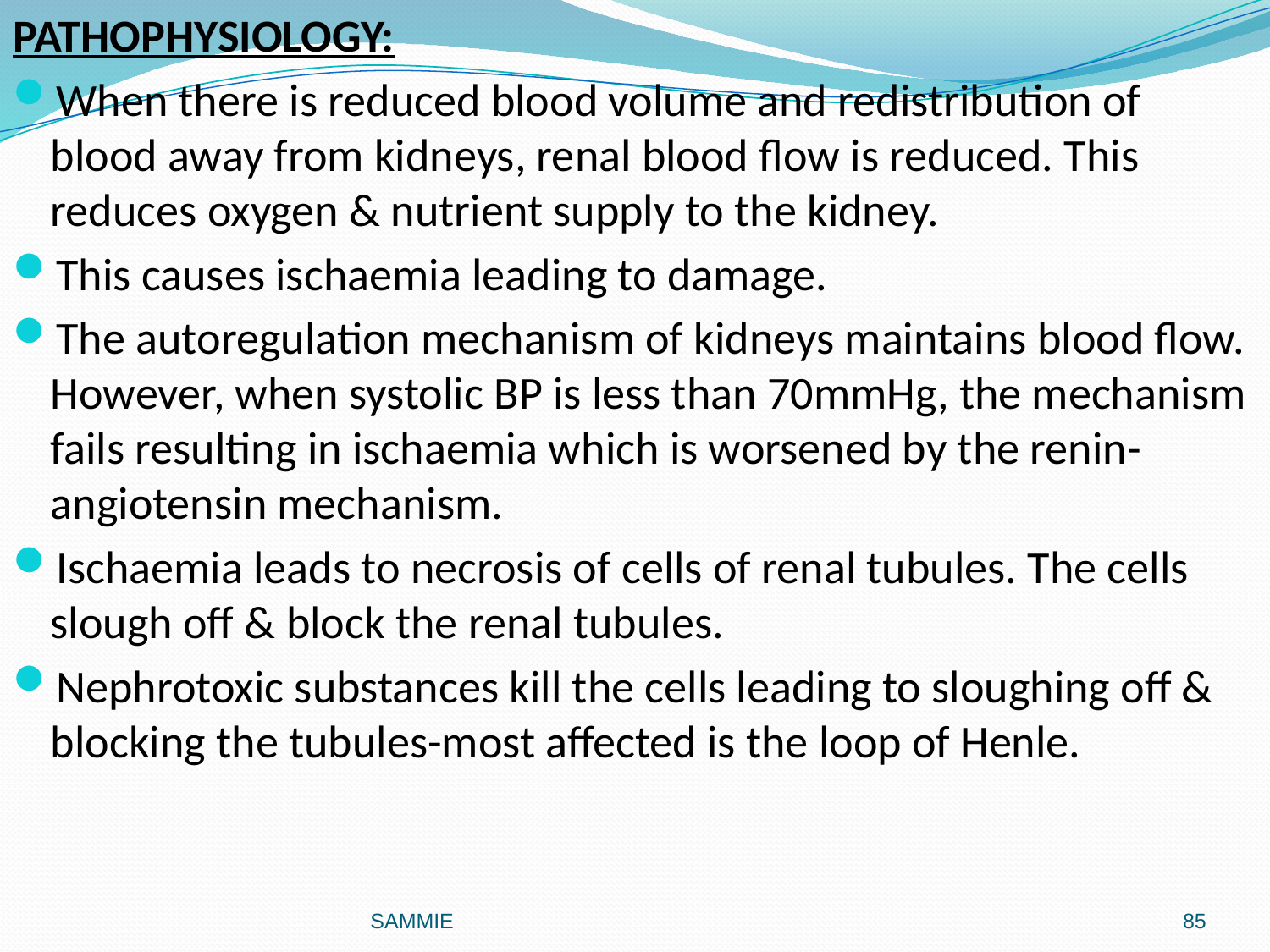

PATHOPHYSIOLOGY:
When there is reduced blood volume and redistribution of blood away from kidneys, renal blood flow is reduced. This reduces oxygen & nutrient supply to the kidney.
This causes ischaemia leading to damage.
The autoregulation mechanism of kidneys maintains blood flow. However, when systolic BP is less than 70mmHg, the mechanism fails resulting in ischaemia which is worsened by the renin-angiotensin mechanism.
Ischaemia leads to necrosis of cells of renal tubules. The cells slough off & block the renal tubules.
Nephrotoxic substances kill the cells leading to sloughing off & blocking the tubules-most affected is the loop of Henle.

#
SAMMIE
85